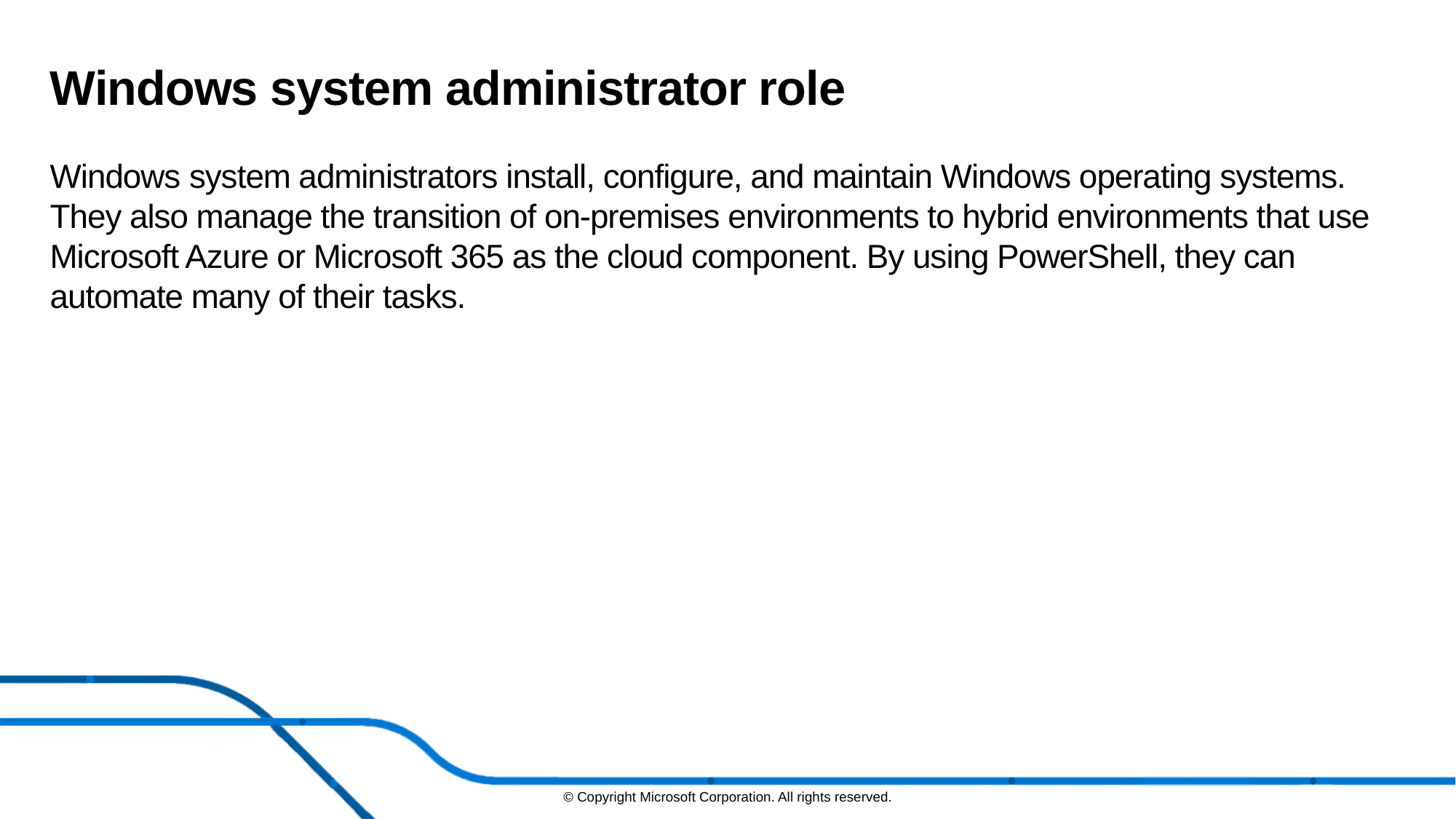

# Windows system administrator role
Windows system administrators install, configure, and maintain Windows operating systems. They also manage the transition of on-premises environments to hybrid environments that use Microsoft Azure or Microsoft 365 as the cloud component. By using PowerShell, they can automate many of their tasks.